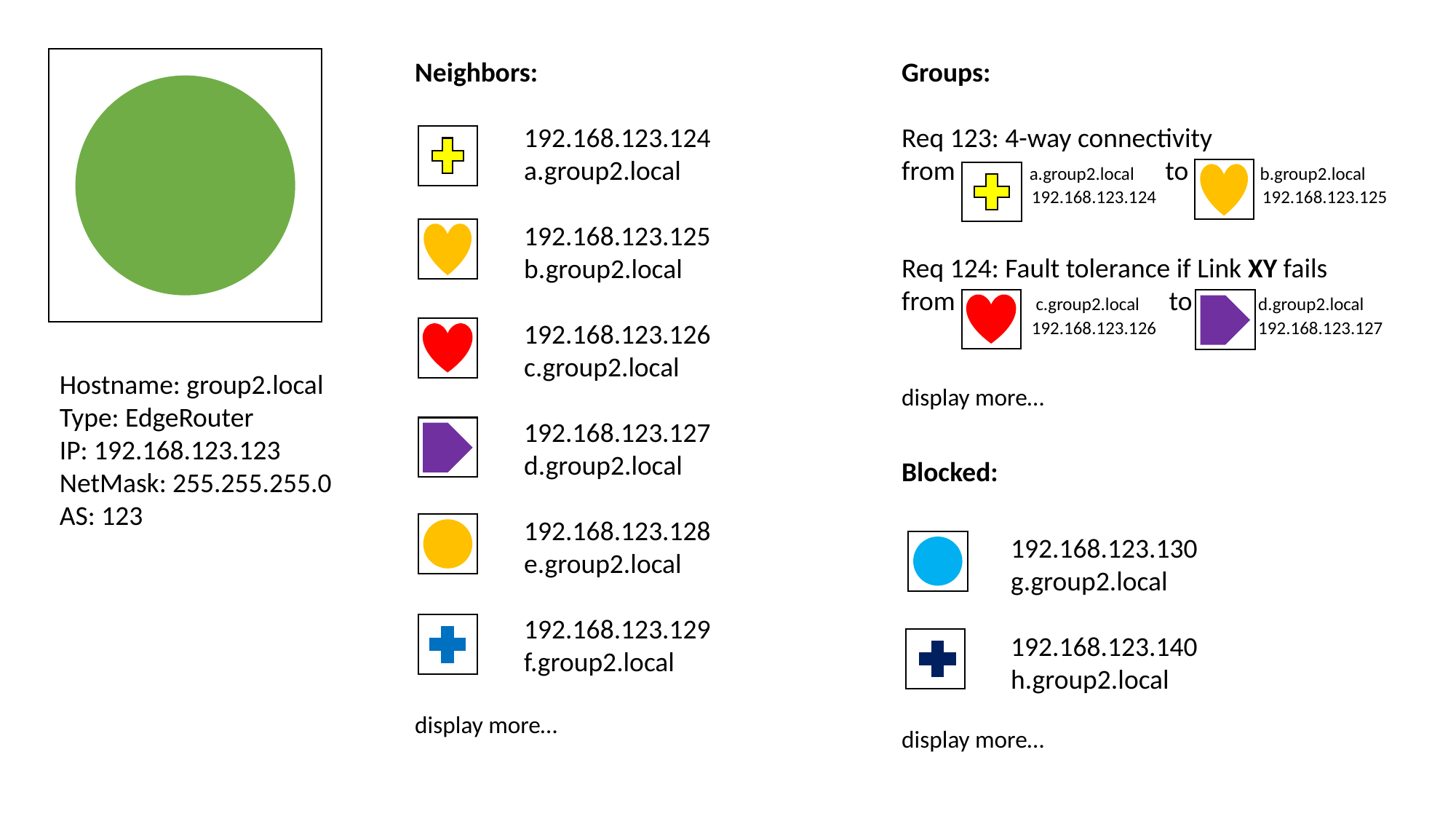

Neighbors:

	192.168.123.124
	a.group2.local

	192.168.123.125
	b.group2.local

	192.168.123.126
	c.group2.local

	192.168.123.127
	d.group2.local

	192.168.123.128
	e.group2.local

	192.168.123.129
	f.group2.local

display more…

Groups:

Req 123: 4-way connectivity
from 	   a.group2.local     to	     b.group2.local
	     192.168.123.124	        192.168.123.125

Req 124: Fault tolerance if Link XY fails
from 	      c.group2.local       to	       d.group2.local
	     192.168.123.126	       192.168.123.127

display more…

Blocked:

	192.168.123.130
	g.group2.local

	192.168.123.140
	h.group2.local

display more…

Hostname: group2.local
Type: EdgeRouter
IP: 192.168.123.123
NetMask: 255.255.255.0
AS: 123